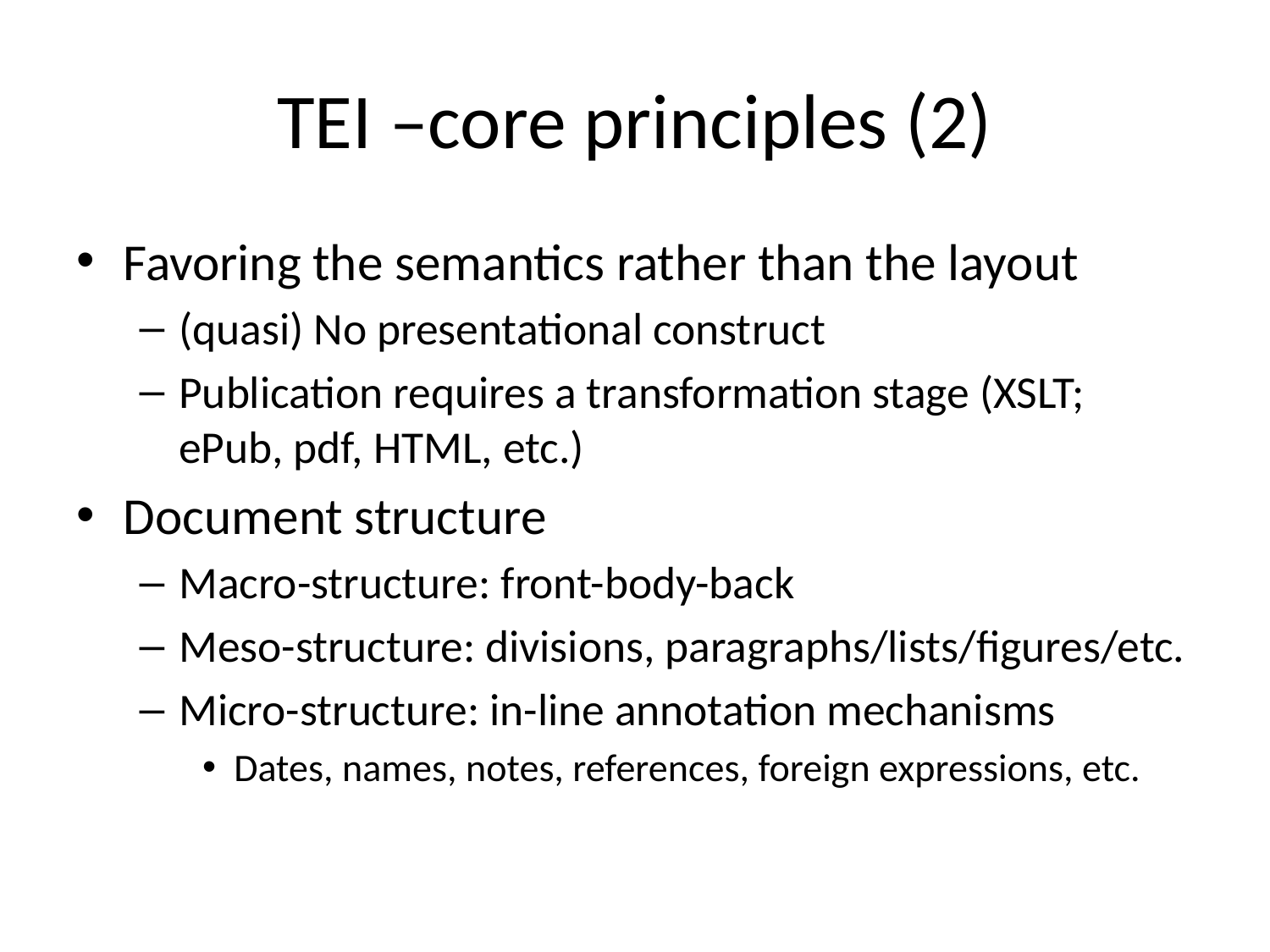

# TEI –core principles (2)
Favoring the semantics rather than the layout
(quasi) No presentational construct
Publication requires a transformation stage (XSLT; ePub, pdf, HTML, etc.)
Document structure
Macro-structure: front-body-back
Meso-structure: divisions, paragraphs/lists/figures/etc.
Micro-structure: in-line annotation mechanisms
Dates, names, notes, references, foreign expressions, etc.